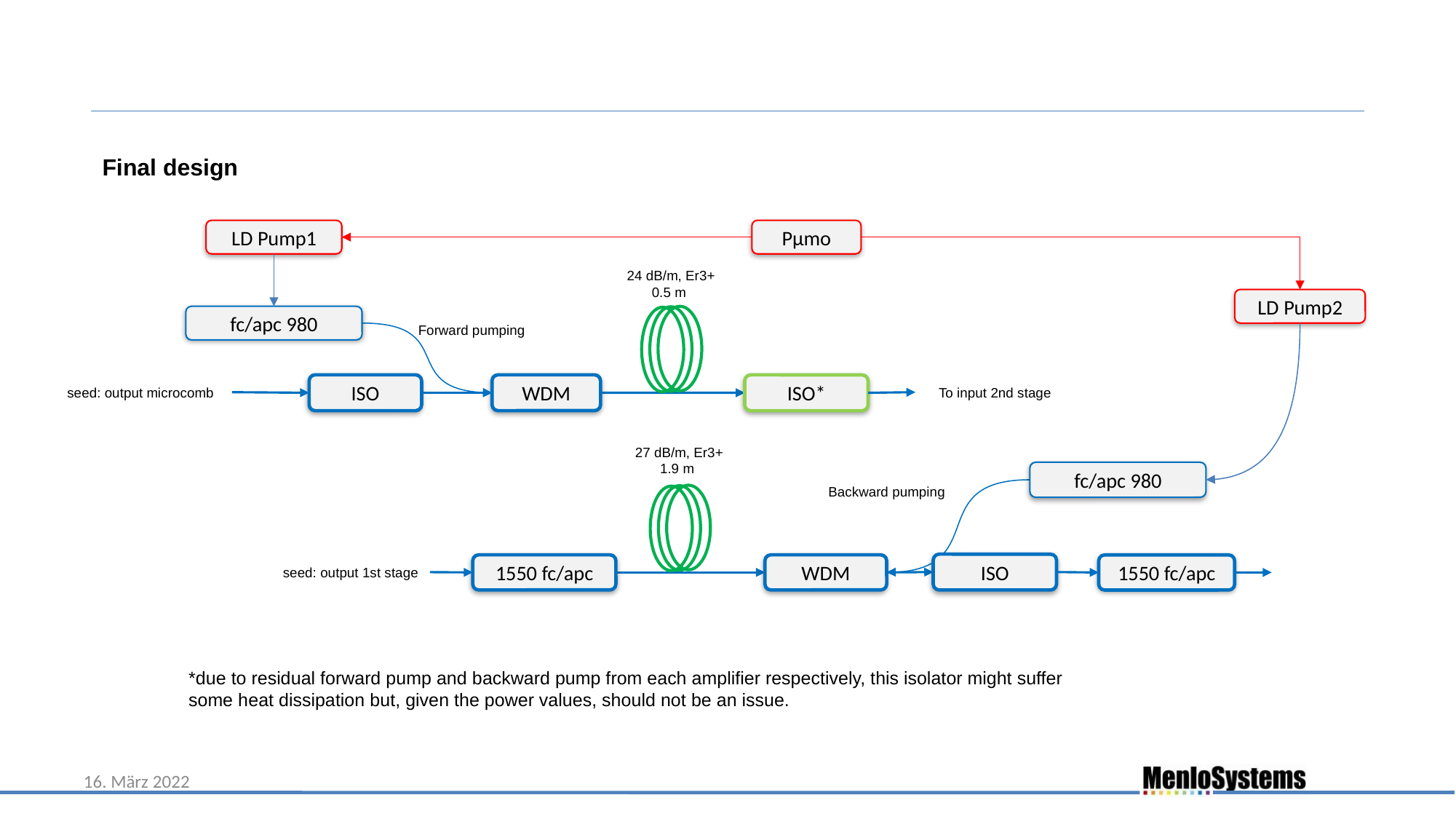

Final design

Pµmo
LD Pump1
24 dB/m, Er3+
0.5 m
LD Pump2
fc/apc 980

Forward pumping
ISO
WDM
ISO*
To input 2nd stage
seed: output microcomb
27 dB/m, Er3+
1.9 m
fc/apc 980
Backward pumping

ISO
1550 fc/apc
WDM
1550 fc/apc
seed: output 1st stage
*due to residual forward pump and backward pump from each amplifier respectively, this isolator might suffer some heat dissipation but, given the power values, should not be an issue.
16. März 2022